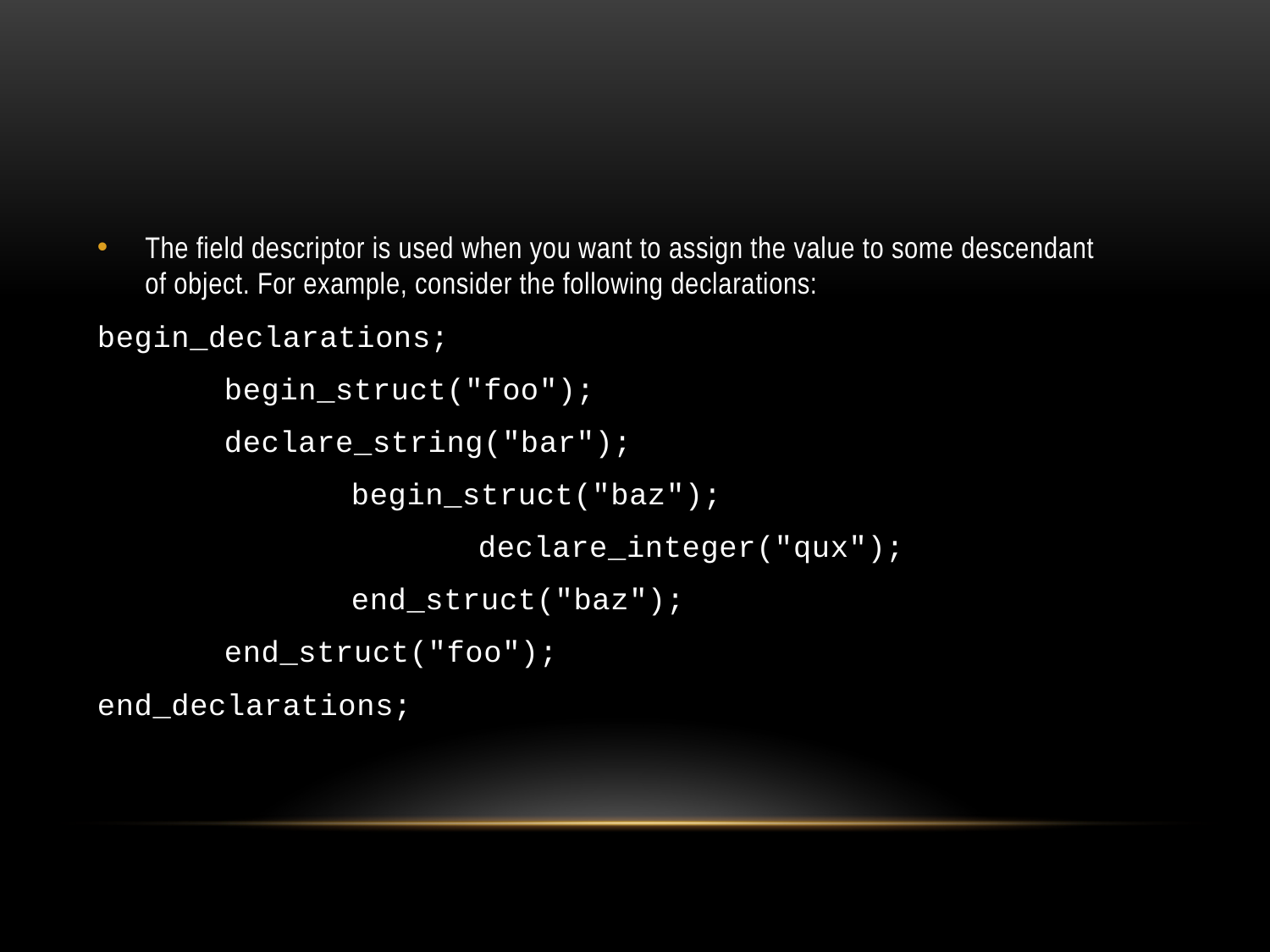

#
The field descriptor is used when you want to assign the value to some descendant of object. For example, consider the following declarations:
begin_declarations;
	begin_struct("foo");
	declare_string("bar");
		begin_struct("baz");
			declare_integer("qux");
		end_struct("baz");
	end_struct("foo");
end_declarations;